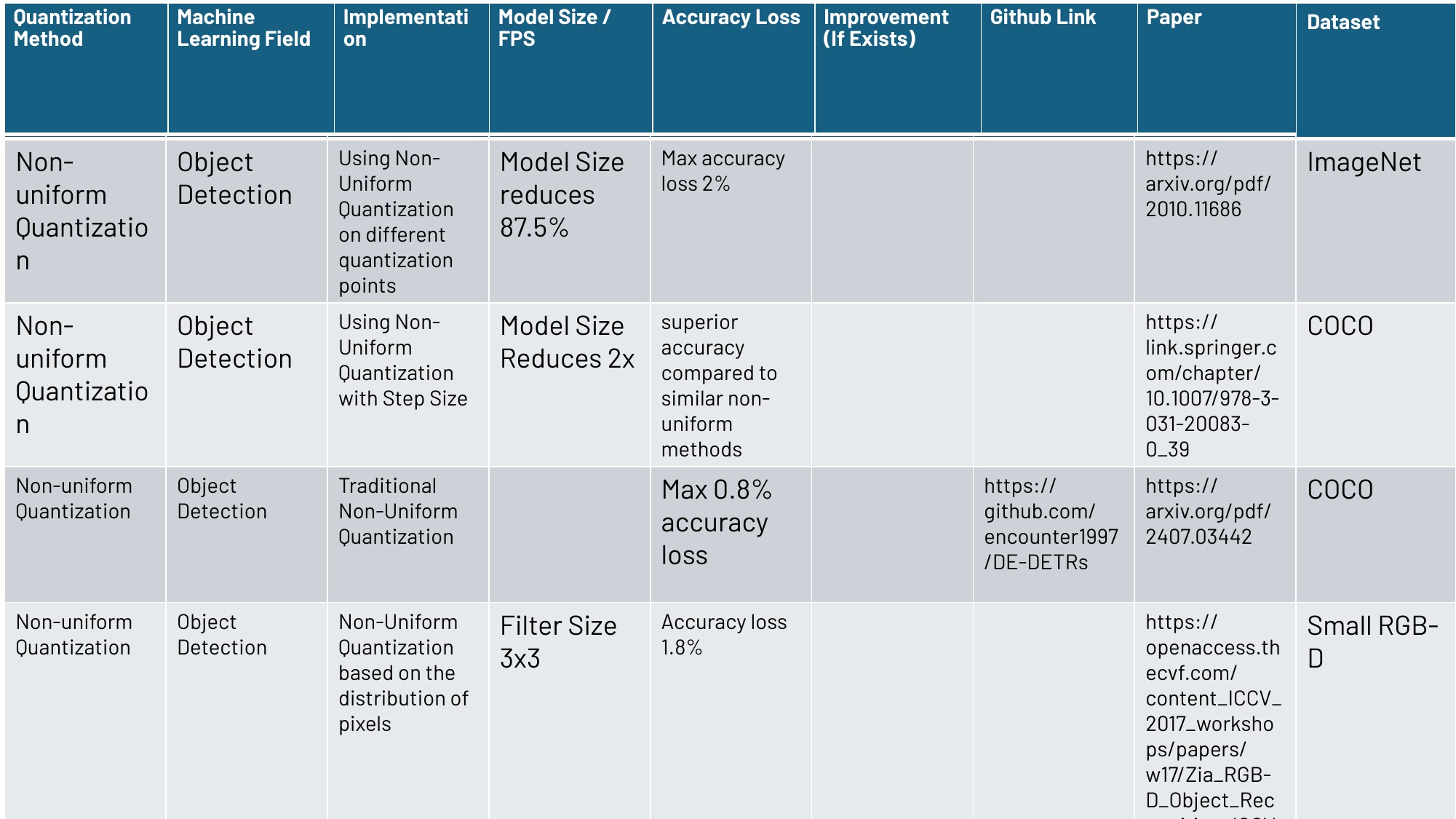

|  |  |  |  |  |  |  |  | Dataset |
| --- | --- | --- | --- | --- | --- | --- | --- | --- |
| Non-uniform Quantization | Object Detection | Using Non-Uniform Quantization on different quantization points | Model Size reduces 87.5% | Max accuracy loss 2% |  |  | https://arxiv.org/pdf/2010.11686 | ImageNet |
| Non-uniform Quantization | Object Detection | Using Non-Uniform Quantization with Step Size | Model Size Reduces 2x | superior accuracy compared to similar non-uniform methods |  |  | https://link.springer.com/chapter/10.1007/978-3-031-20083-0\_39 | COCO |
| Non-uniform Quantization | Object Detection | Traditional Non-Uniform Quantization |  | Max 0.8% accuracy loss |  | https://github.com/encounter1997/DE-DETRs | https://arxiv.org/pdf/2407.03442 | COCO |
| Non-uniform Quantization | Object Detection | Non-Uniform Quantization based on the distribution of pixels | Filter Size 3x3 | Accuracy loss 1.8% |  |  | https://openaccess.thecvf.com/content\_ICCV\_2017\_workshops/papers/w17/Zia\_RGB-D\_Object\_Recognition\_ICCV\_2017\_paper.pdf | Small RGB-D |
| Non-uniform Quantization | Object Detection | Log-wise Non-Uniform Quantization | Batch Size reduces to 8 | Max accuracy loss 5.6% |  |  | https://openreview.net/pdf?id=PhV-qfEi3Mr | ImageNet-ILSVRC2012 |
| Quantization Method | Machine Learning Field | Implementation | Model Size / FPS | Accuracy Loss | Improvement (If Exists) | Github Link | Paper |
| --- | --- | --- | --- | --- | --- | --- | --- |
#